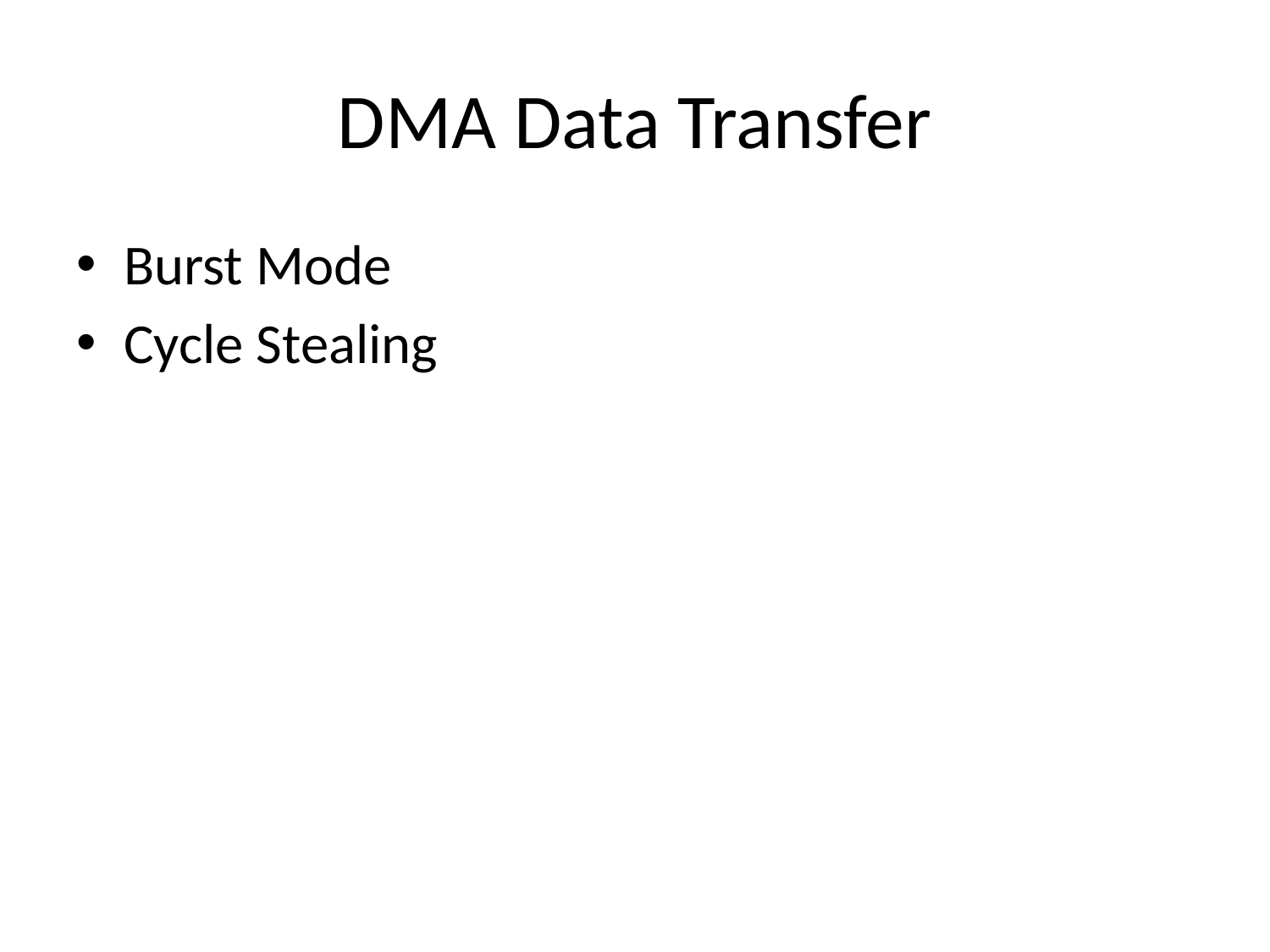

# DMA Data Transfer
Burst Mode
Cycle Stealing